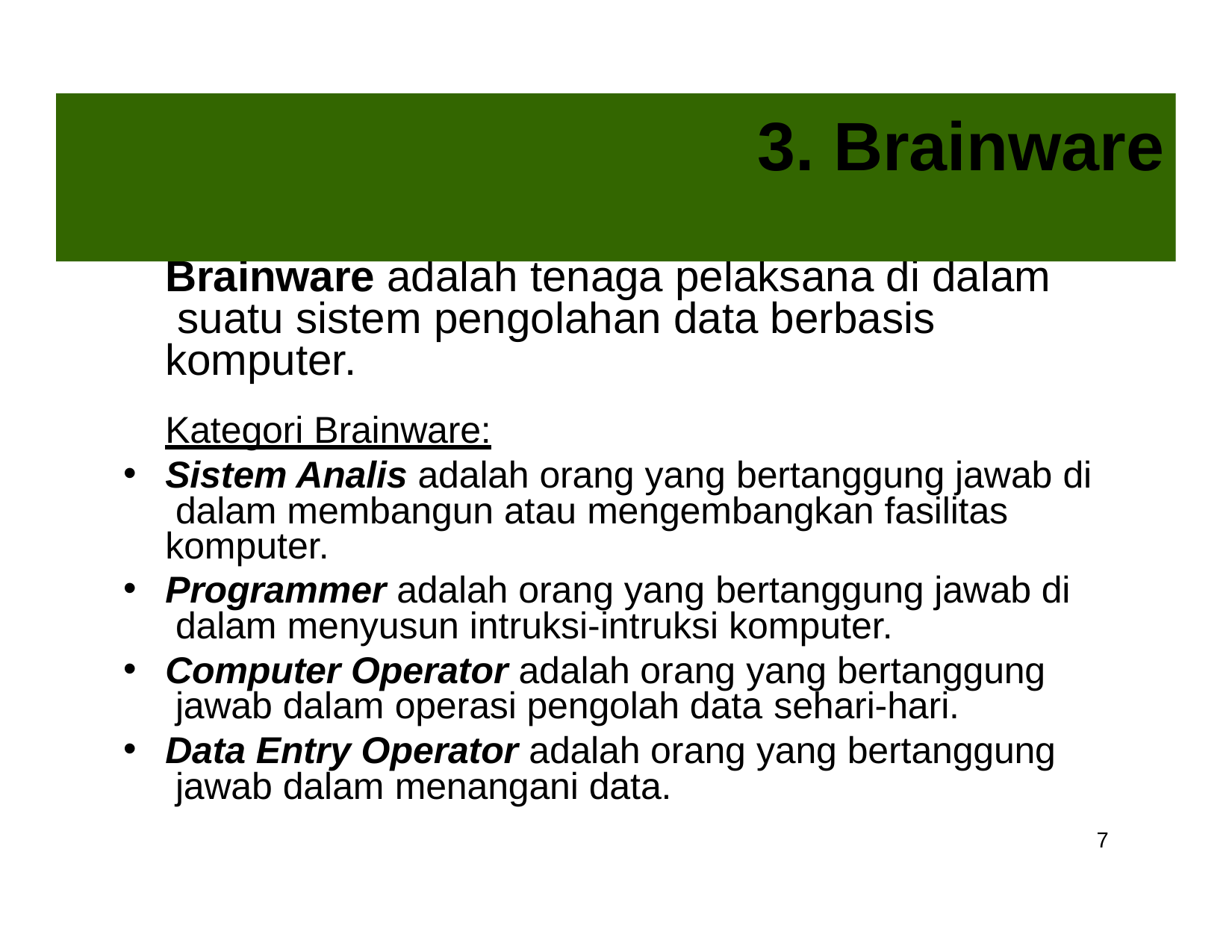

# 3. Brainware
Brainware adalah tenaga pelaksana di dalam  suatu sistem pengolahan data berbasis  komputer.
Kategori Brainware:
Sistem Analis adalah orang yang bertanggung jawab di  dalam membangun atau mengembangkan fasilitas  komputer.
Programmer adalah orang yang bertanggung jawab di  dalam menyusun intruksi-intruksi komputer.
Computer Operator adalah orang yang bertanggung  jawab dalam operasi pengolah data sehari-hari.
Data Entry Operator adalah orang yang bertanggung  jawab dalam menangani data.
7